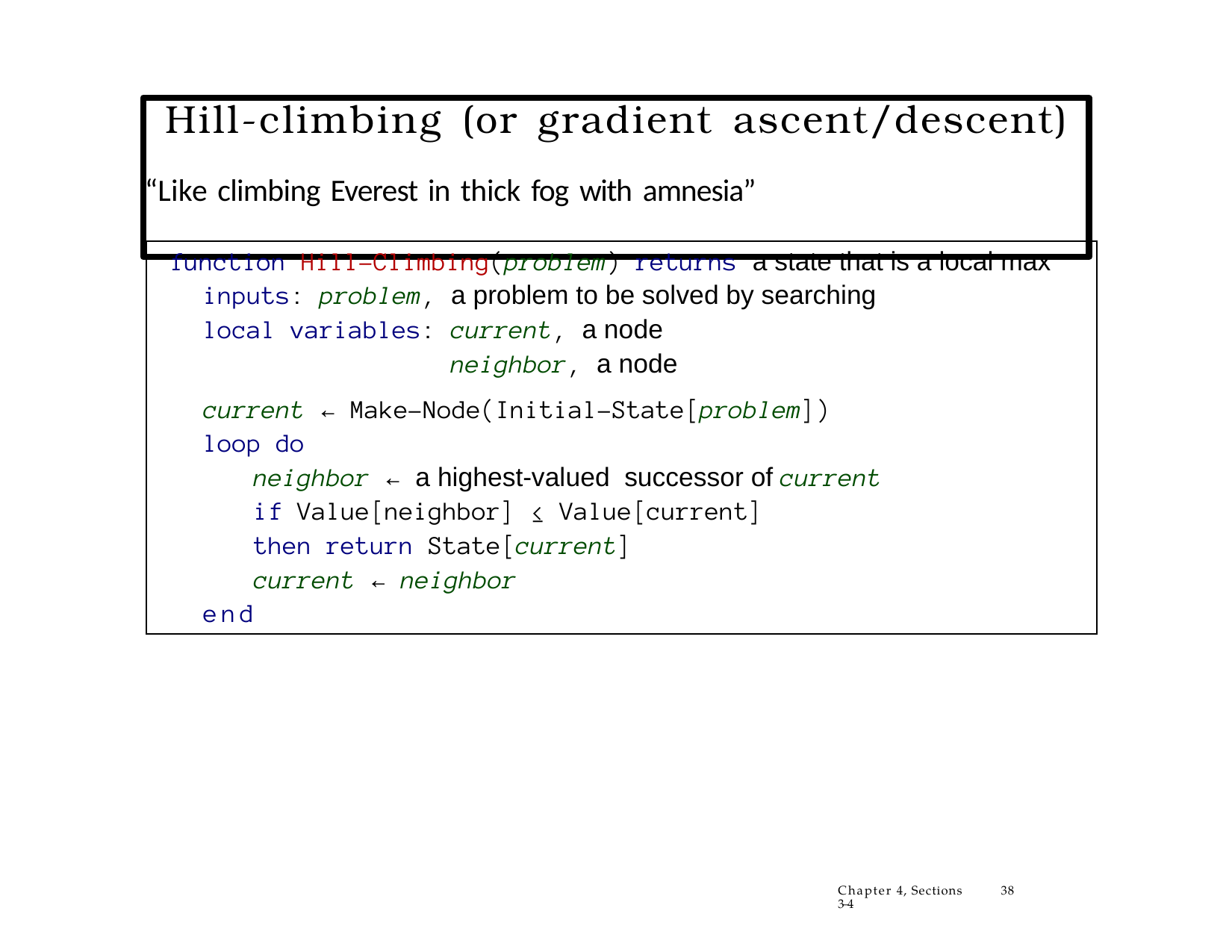

# Hill-climbing (or gradient ascent/descent)
“Like climbing Everest in thick fog with amnesia”

function Hill-Climbing(problem) returns a state that is a local max
inputs: problem, a problem to be solved by searching
local variables: current, a node
   neighbor, a node
current ← Make-Node(Initial-State[problem])
loop do
neighbor ← a highest-valued  successor of current
if Value[neighbor] ≤ Value[current]
then return State[current]
current ← neighbor
end

Chapter 4, Sections 3–4
38